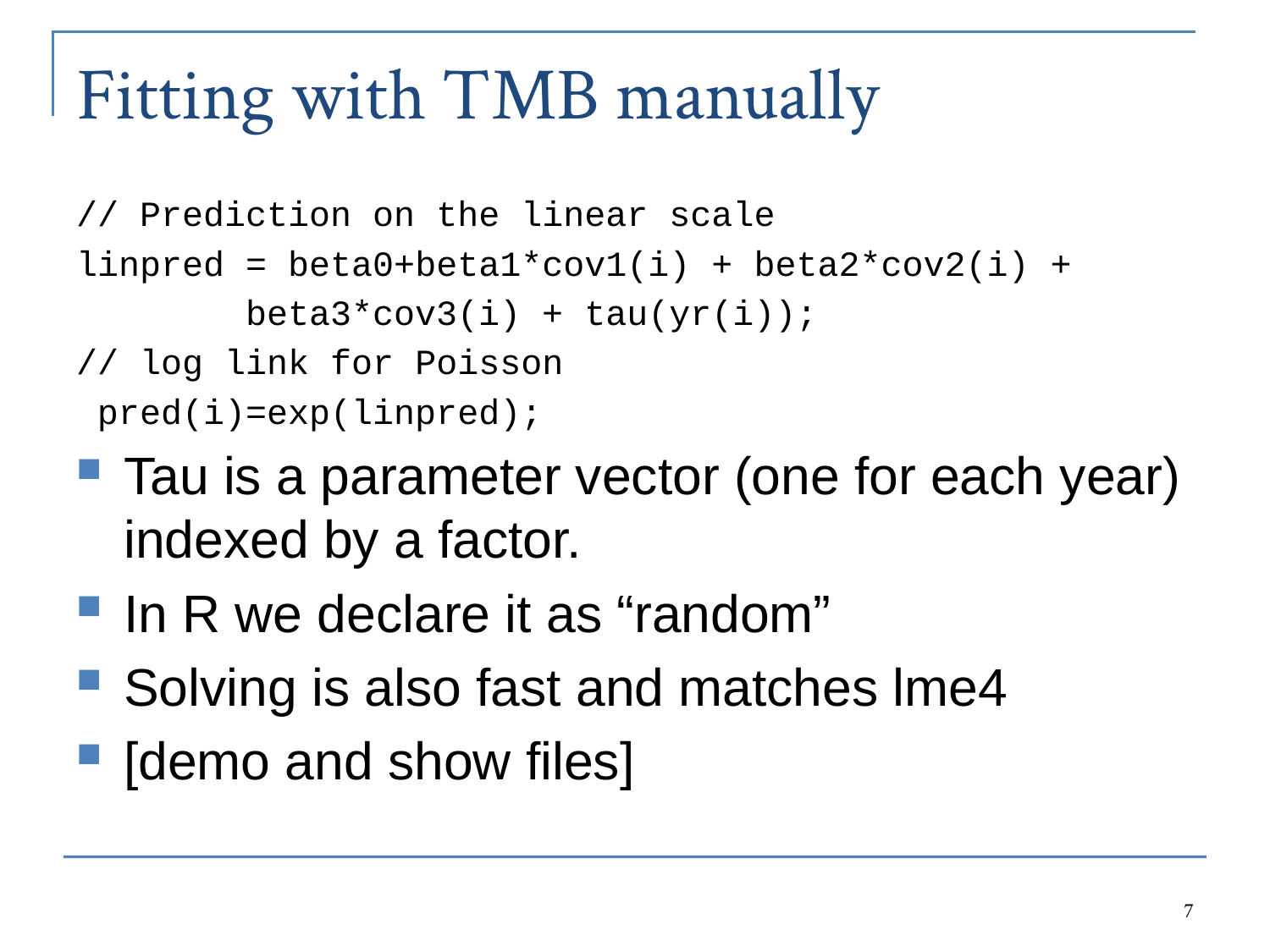

# Fitting with TMB manually
// Prediction on the linear scale
linpred = beta0+beta1*cov1(i) + beta2*cov2(i) +
        beta3*cov3(i) + tau(yr(i));
// log link for Poisson
 pred(i)=exp(linpred);
Tau is a parameter vector (one for each year) indexed by a factor.
In R we declare it as “random”
Solving is also fast and matches lme4
[demo and show files]
7